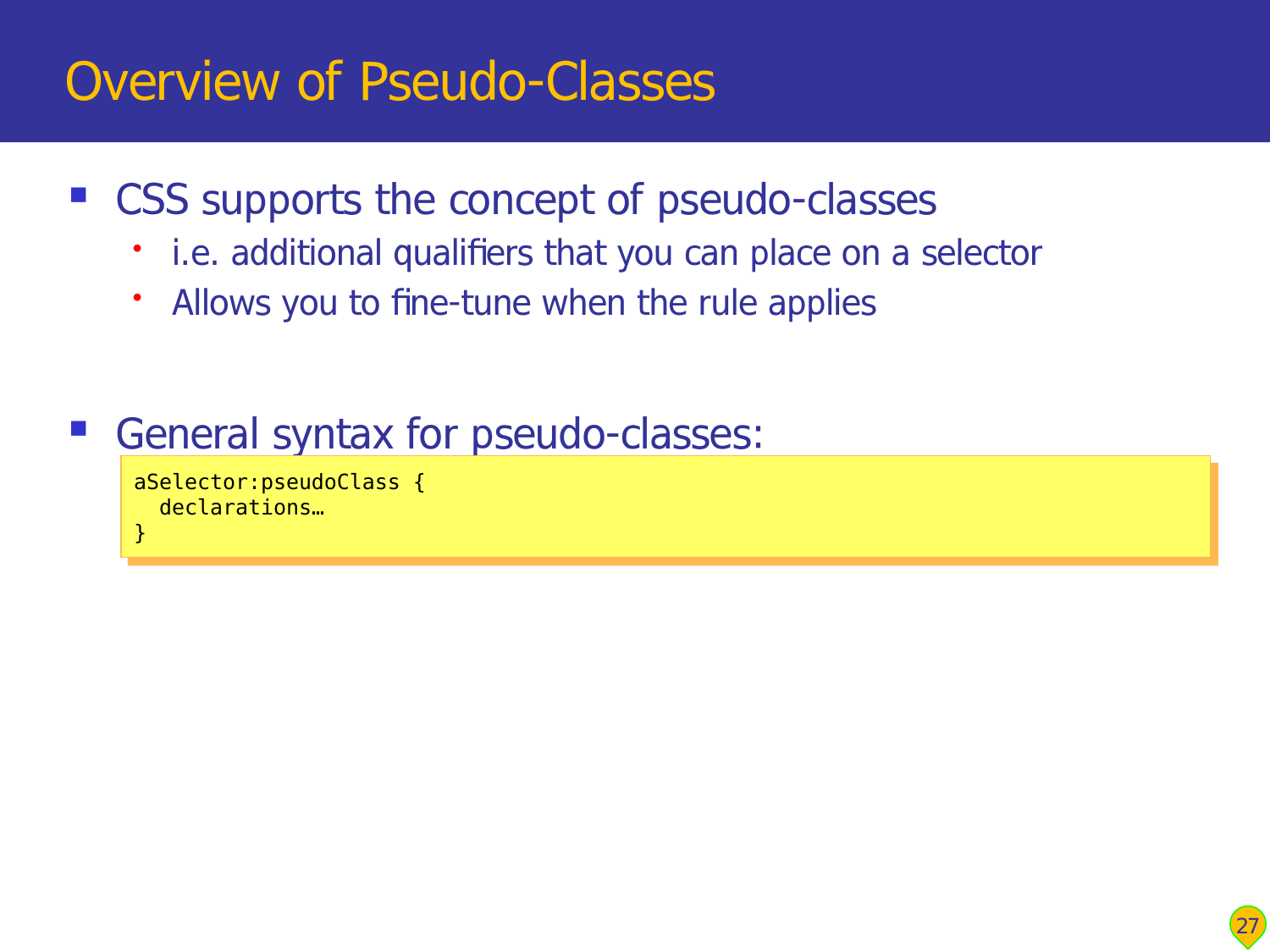

# Overview of Pseudo-Classes
CSS supports the concept of pseudo-classes
i.e. additional qualifiers that you can place on a selector
Allows you to fine-tune when the rule applies

General syntax for pseudo-classes:
aSelector:pseudoClass {
  declarations…
}
27